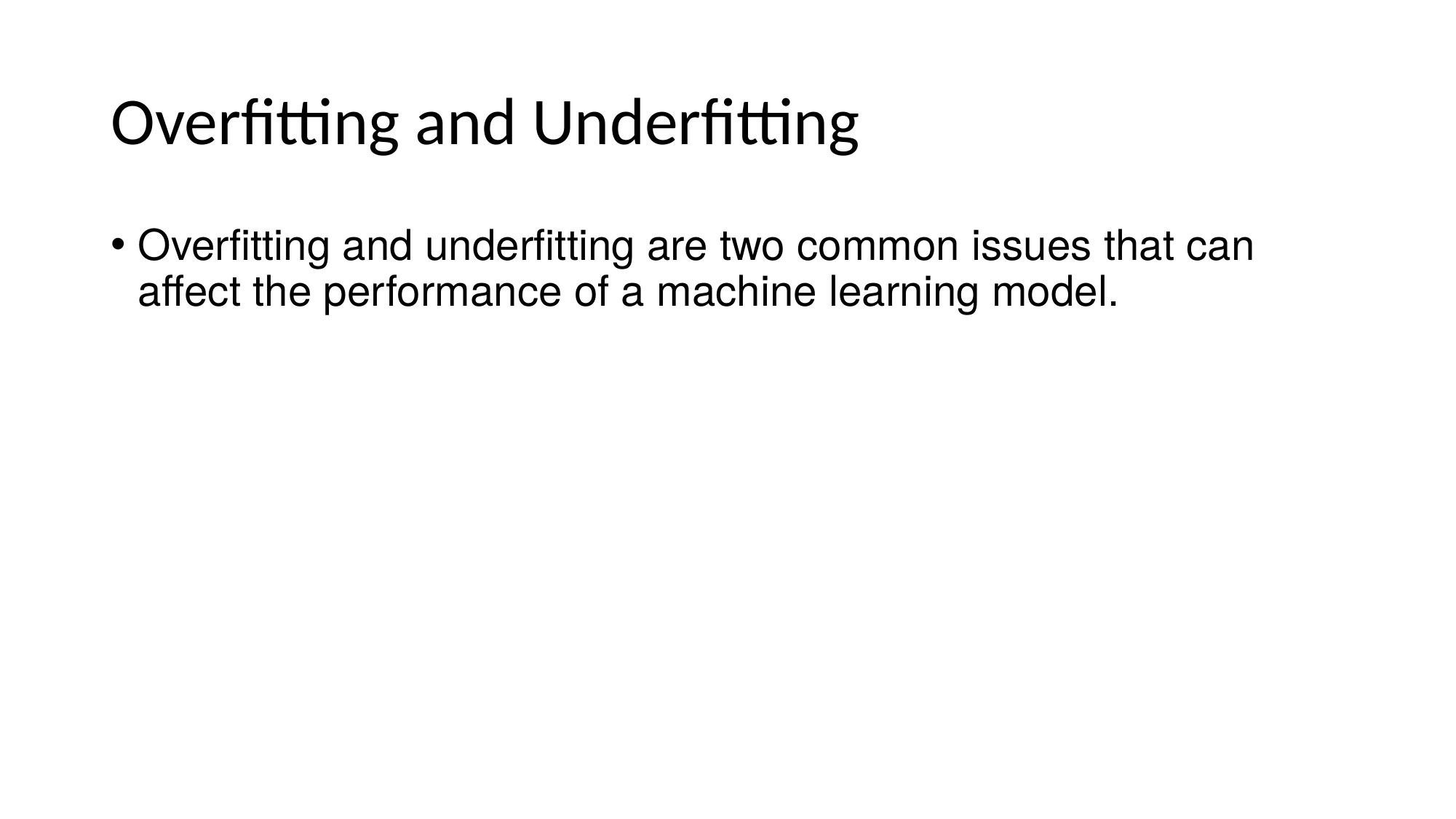

# Overfitting and Underfitting
Overfitting and underfitting are two common issues that can affect the performance of a machine learning model.